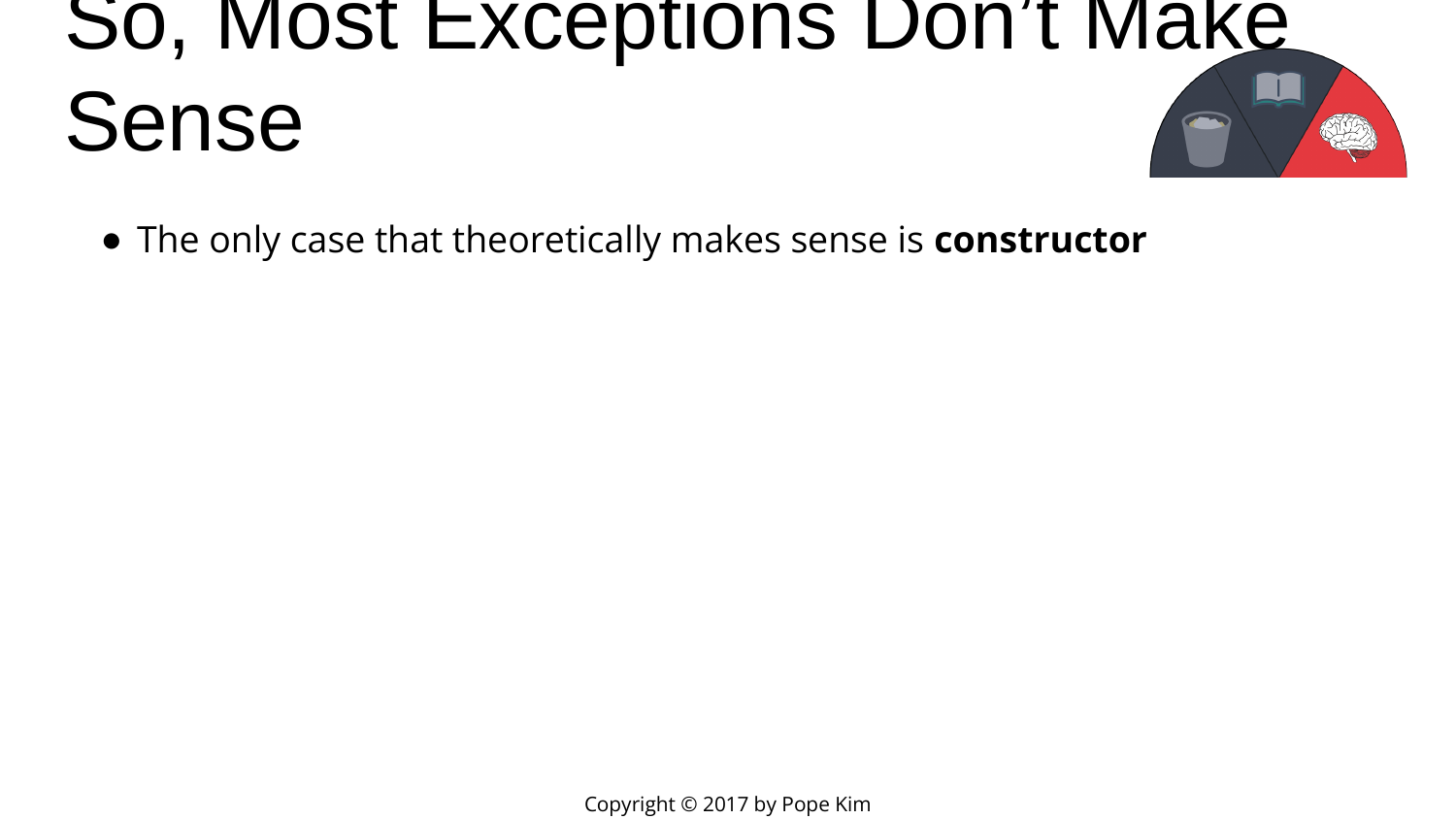

# So, Most Exceptions Don’t Make Sense
The only case that theoretically makes sense is constructor